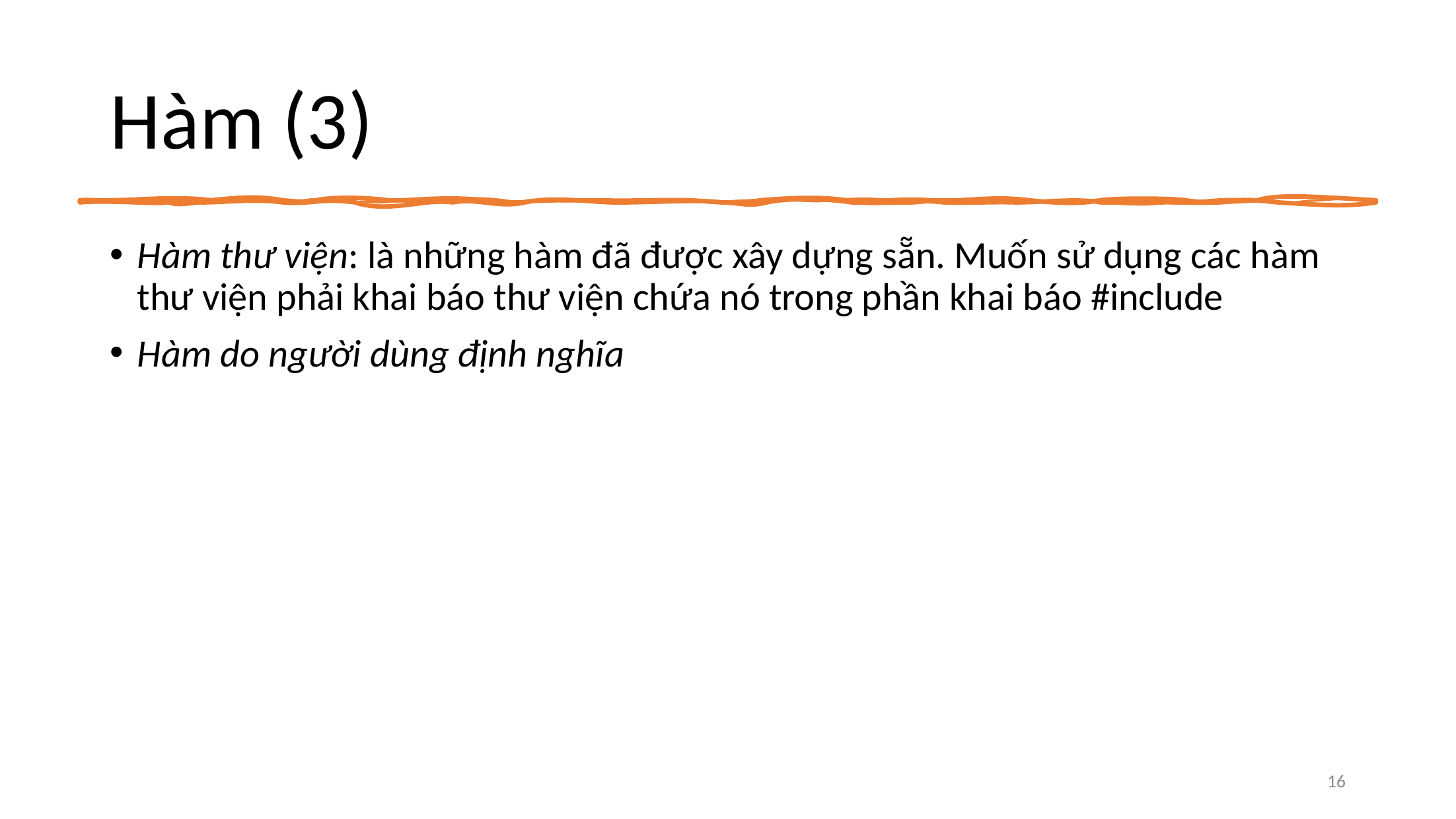

# Hàm (3)

Hàm thư viện: là những hàm đã được xây dựng sẵn. Muốn sử dụng các hàm thư viện phải khai báo thư viện chứa nó trong phần khai báo #include
Hàm do người dùng định nghĩa
16